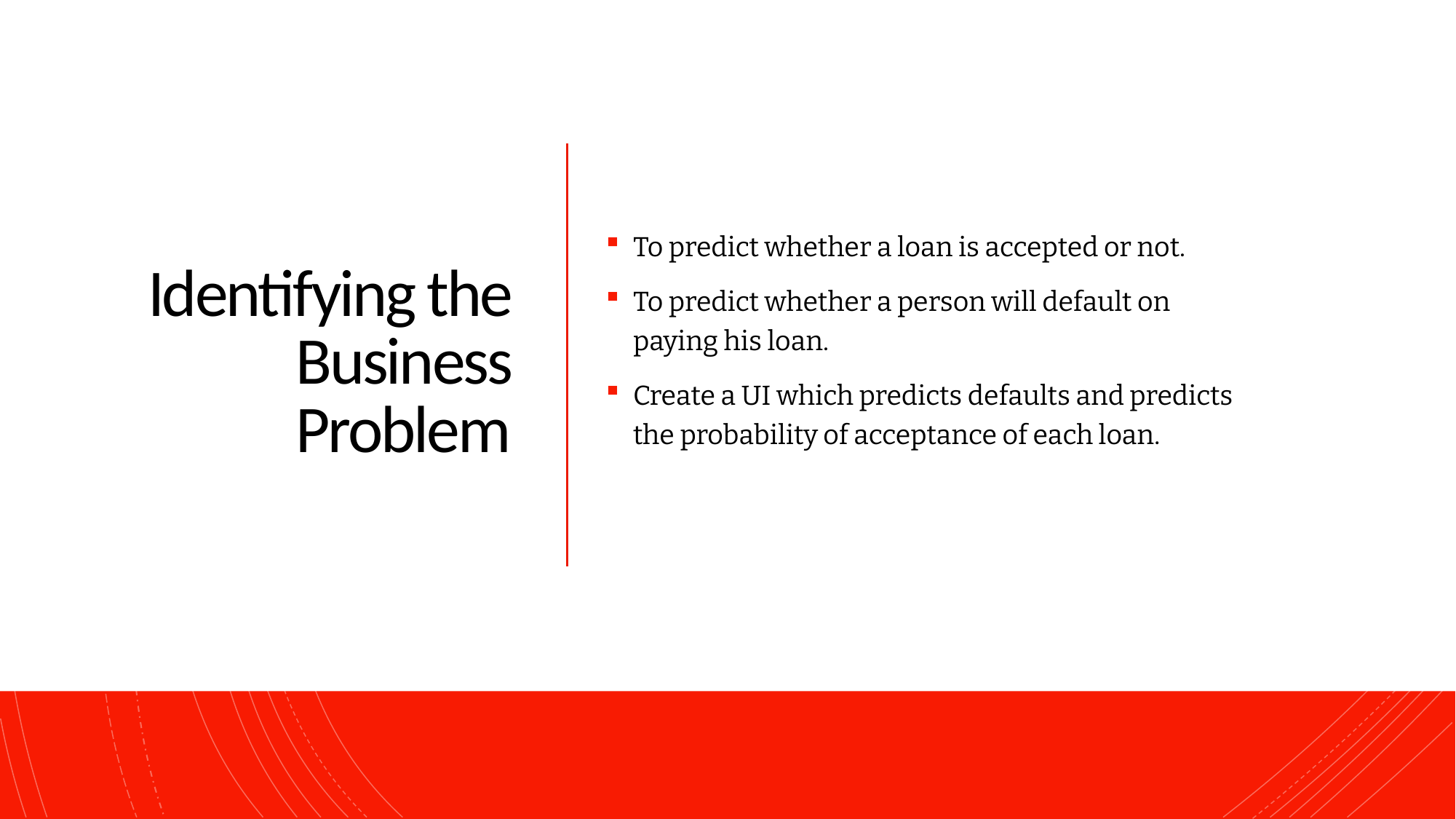

# Identifying the Business Problem
To predict whether a loan is accepted or not.
To predict whether a person will default on paying his loan.
Create a UI which predicts defaults and predicts the probability of acceptance of each loan.